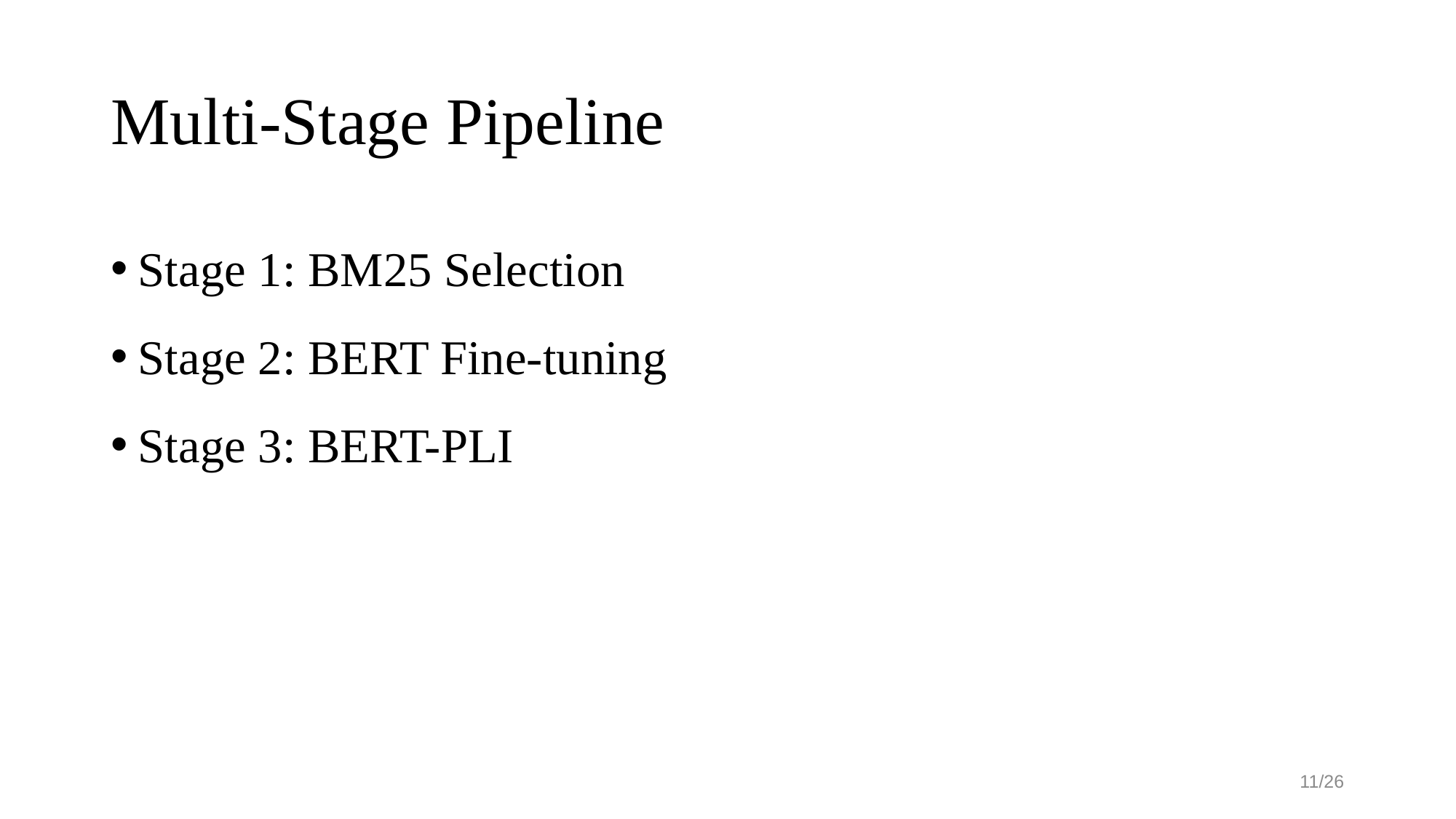

# Multi-Stage Pipeline
Stage 1: BM25 Selection
Stage 2: BERT Fine-tuning
Stage 3: BERT-PLI
11/26